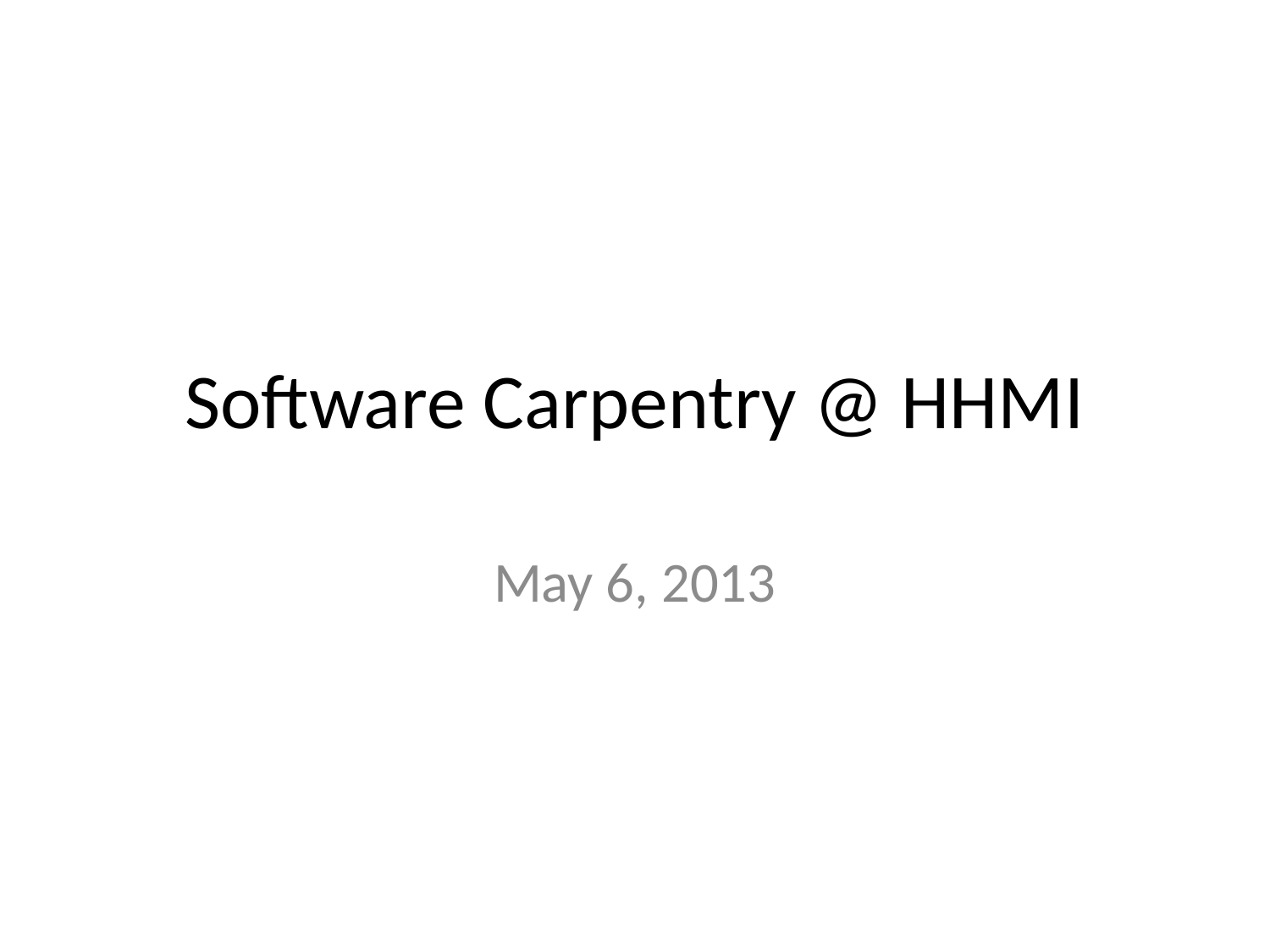

# Software Carpentry @ HHMI
May 6, 2013